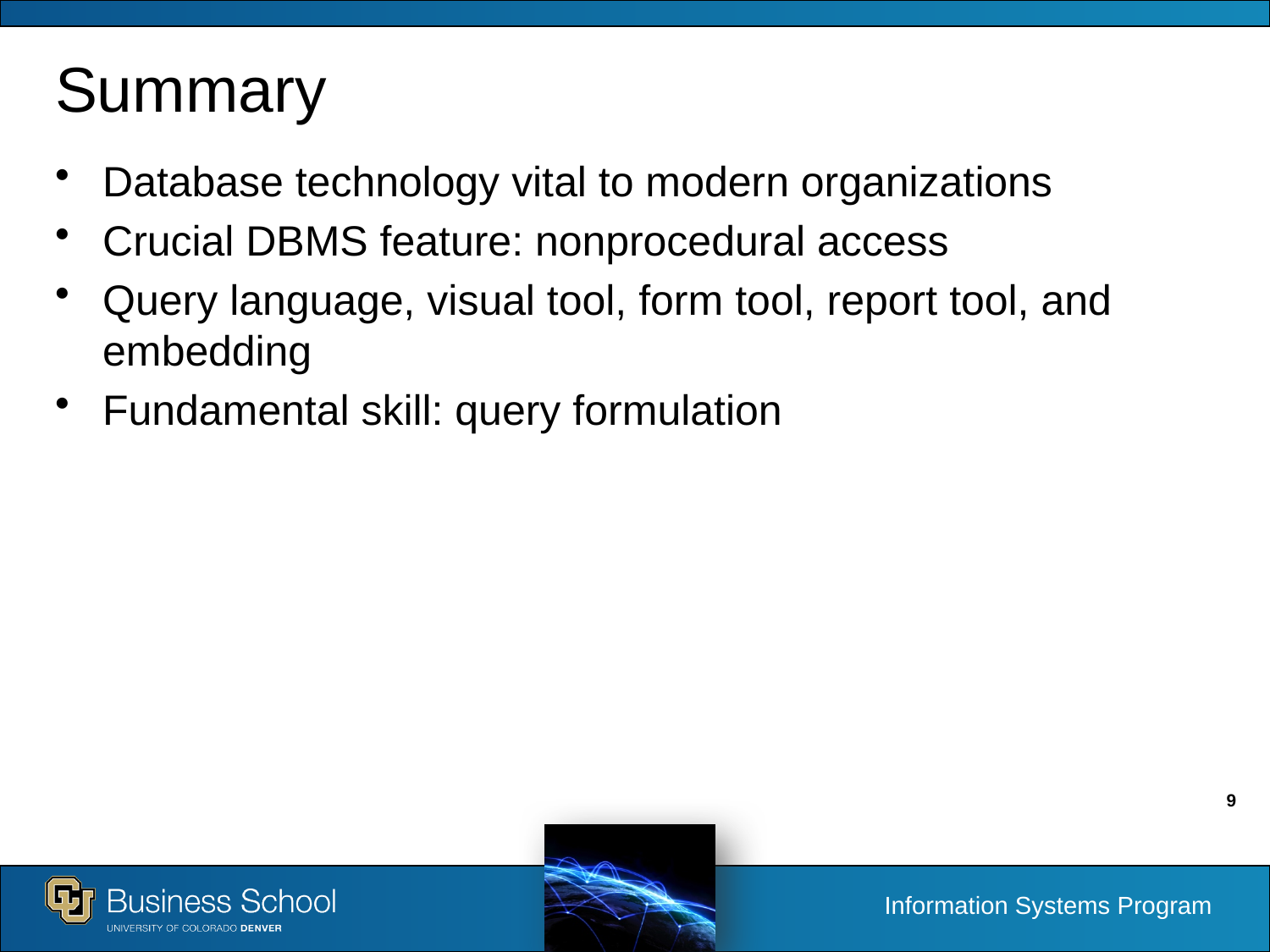

# Summary
Database technology vital to modern organizations
Crucial DBMS feature: nonprocedural access
Query language, visual tool, form tool, report tool, and embedding
Fundamental skill: query formulation